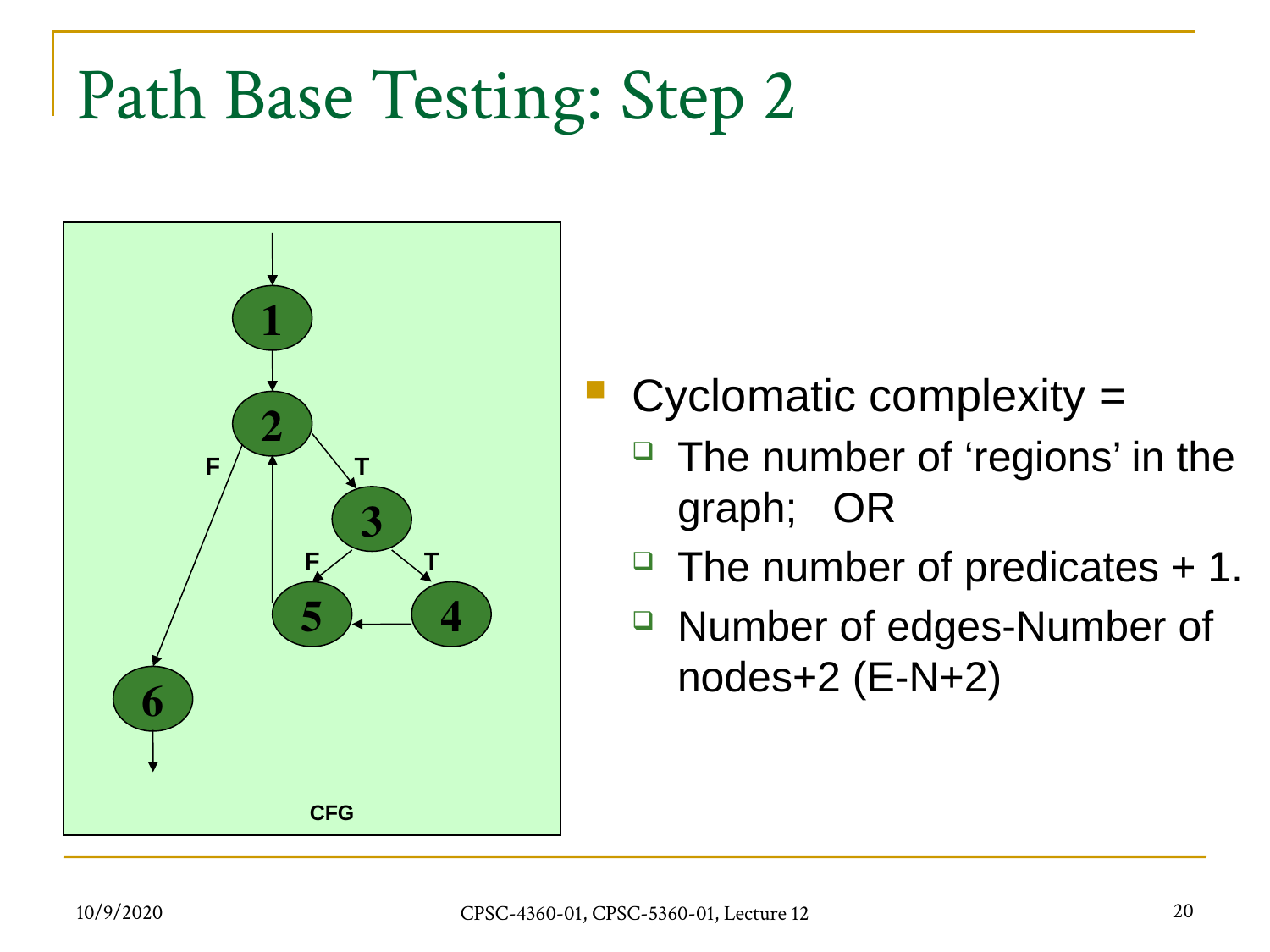

# Path Base Testing: Step 2

1

2

F
T

3
F
T

5
4

6

CFG
Cyclomatic complexity =
The number of ‘regions’ in the graph;   OR
The number of predicates + 1.
Number of edges-Number of nodes+2 (E-N+2)
10/9/2020
20
CPSC-4360-01, CPSC-5360-01, Lecture 12